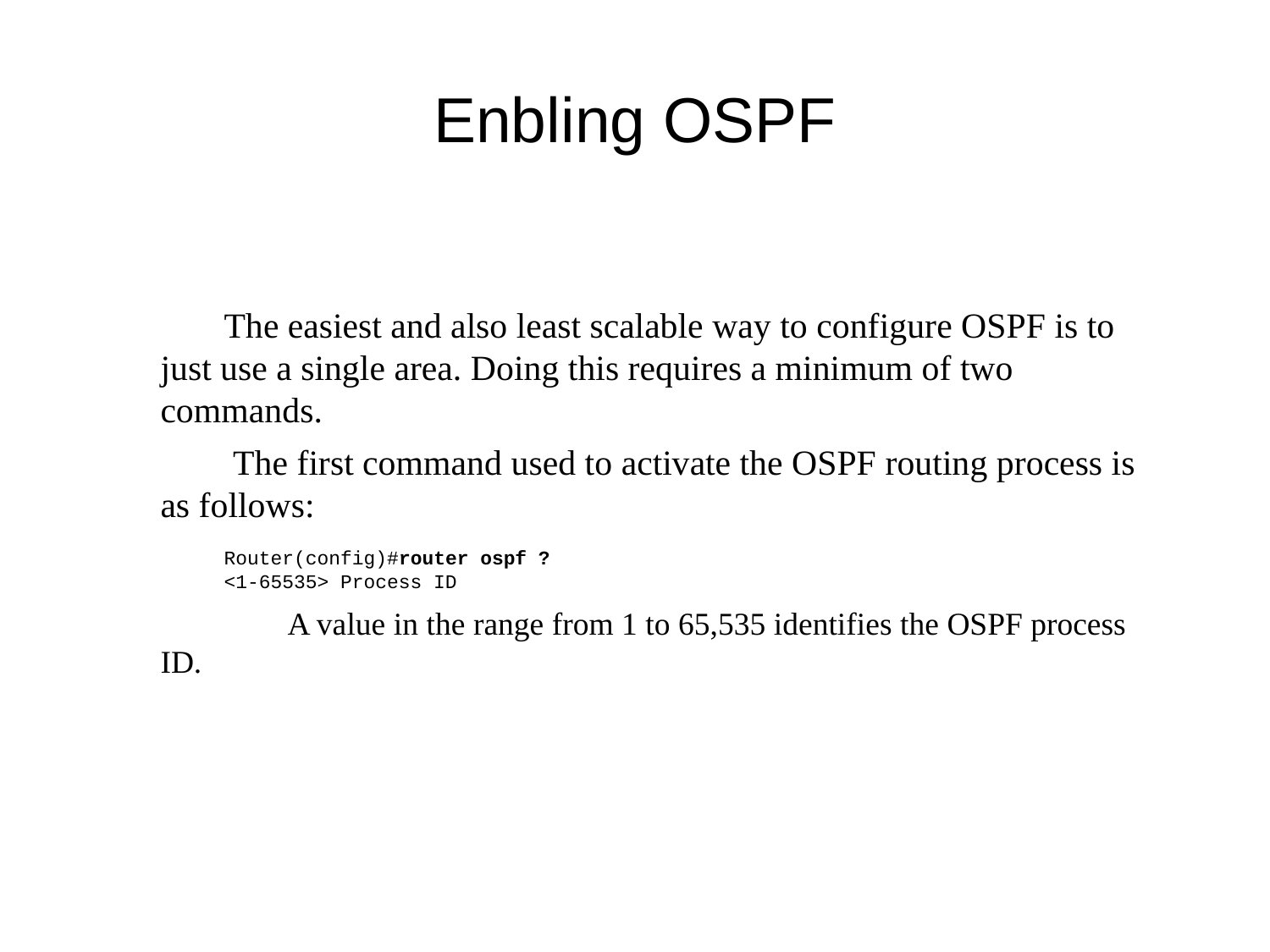

# Enbling OSPF
The easiest and also least scalable way to configure OSPF is to just use a single area. Doing this requires a minimum of two commands.
 The first command used to activate the OSPF routing process is as follows:
Router(config)#router ospf ?
<1-65535> Process ID
	A value in the range from 1 to 65,535 identifies the OSPF process ID.